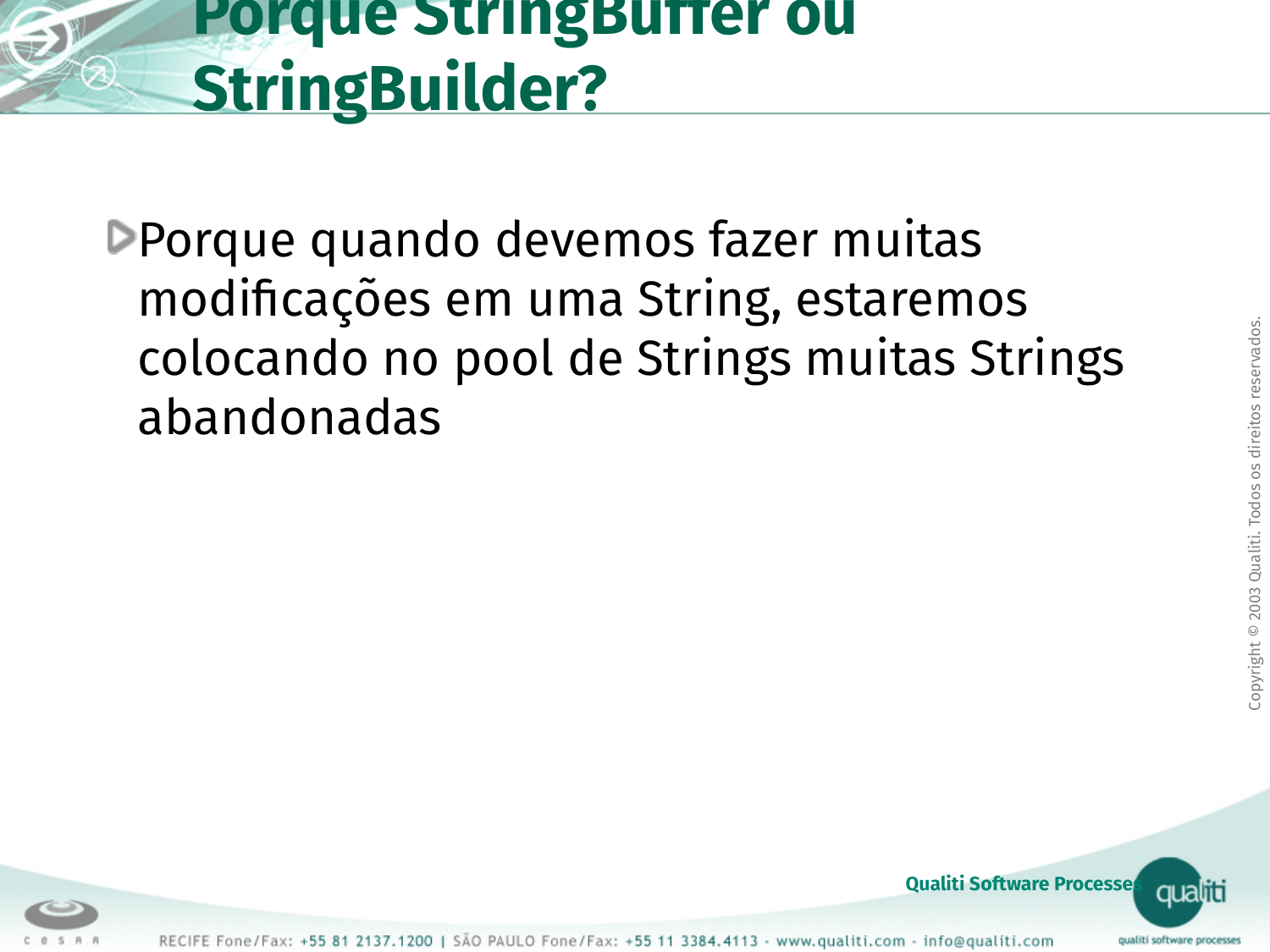

Porque StringBuffer ou StringBuilder?
Porque quando devemos fazer muitas modificações em uma String, estaremos colocando no pool de Strings muitas Strings abandonadas